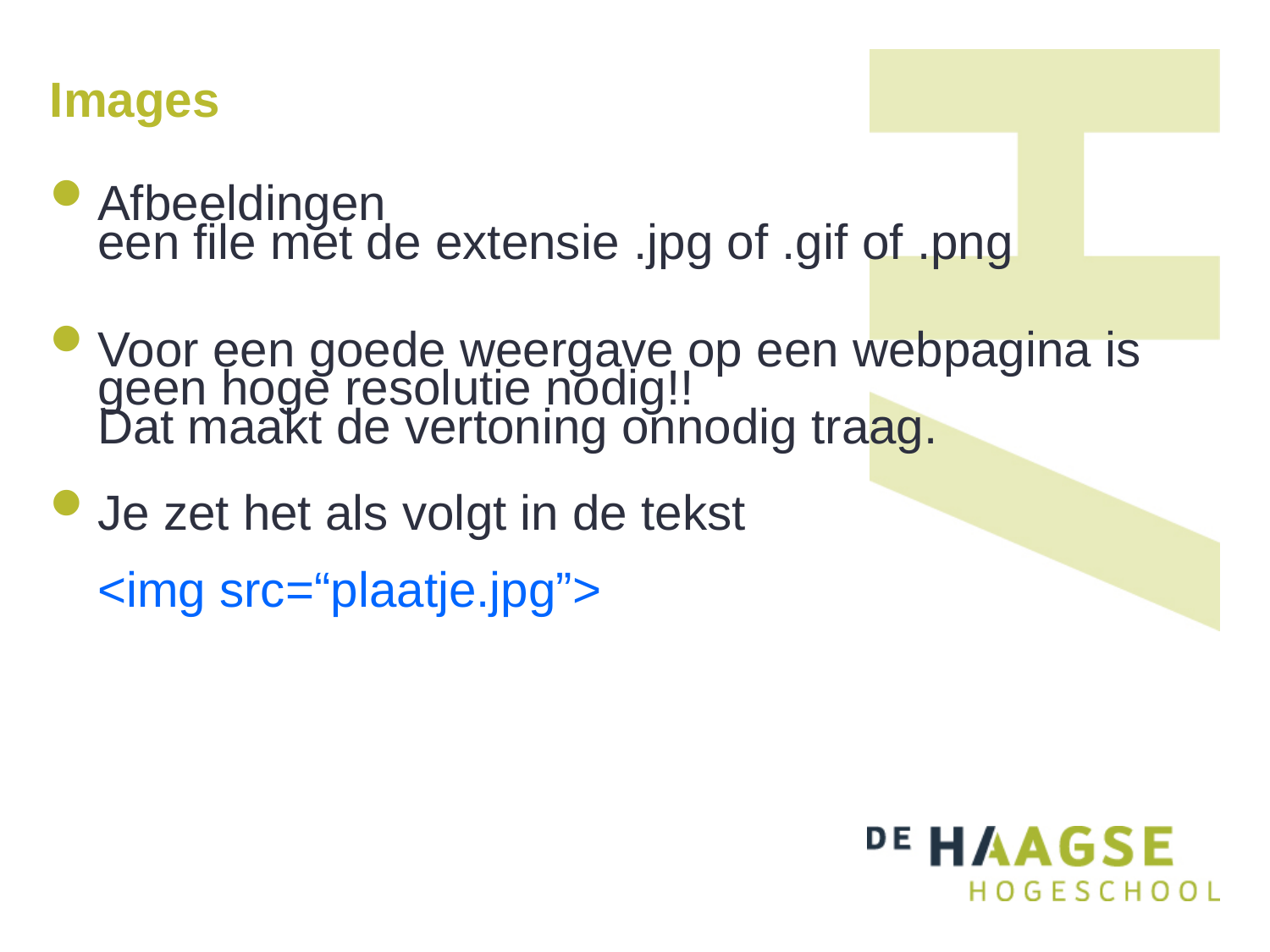

# Images
Afbeeldingen
een file met de extensie .jpg of .gif of .png
Voor een goede weergave op een webpagina is geen hoge resolutie nodig!!
Dat maakt de vertoning onnodig traag.
Je zet het als volgt in de tekst
<img src=“plaatje.jpg”>